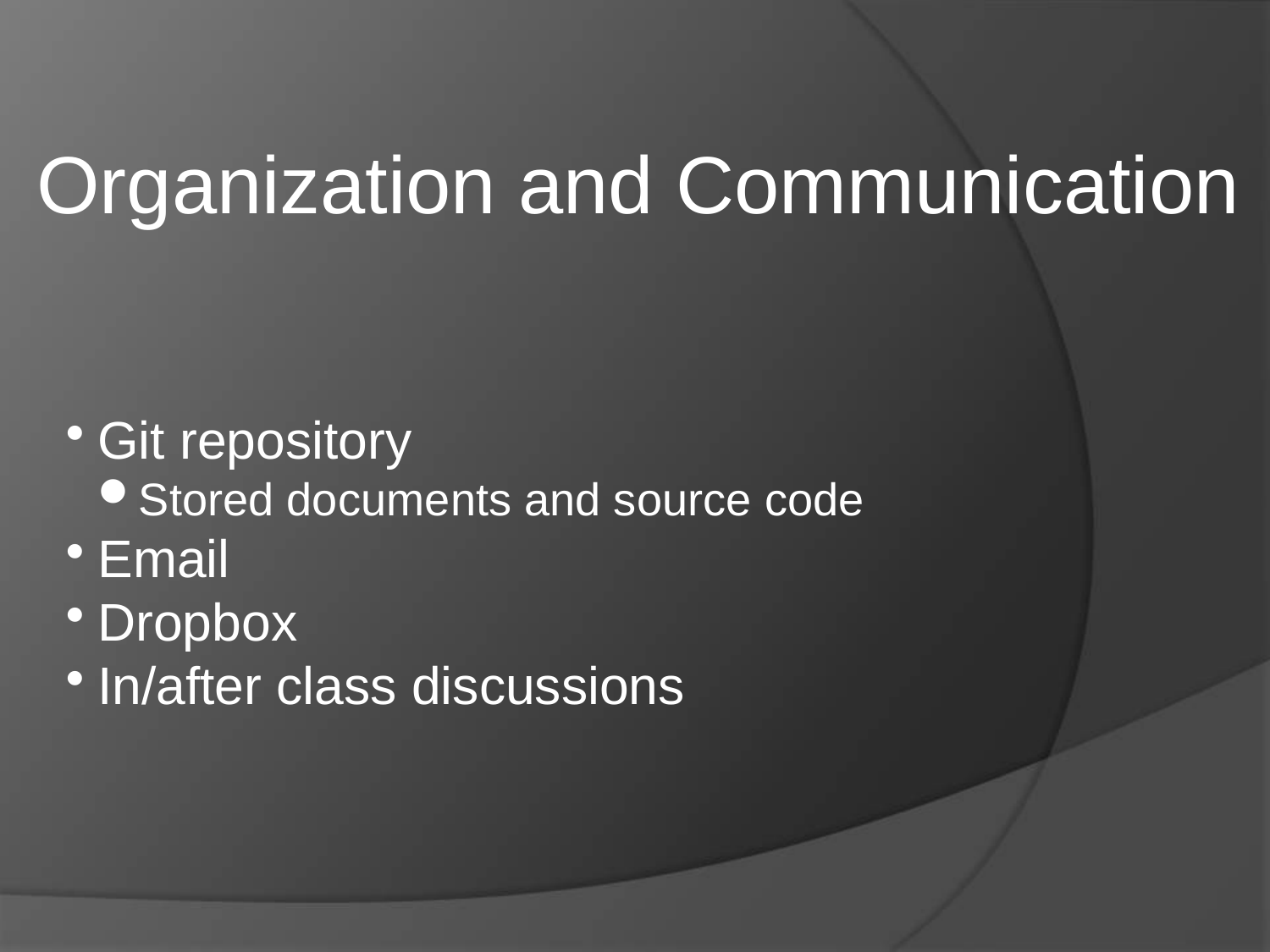

Organization and Communication
Git repository
Stored documents and source code
Email
Dropbox
In/after class discussions